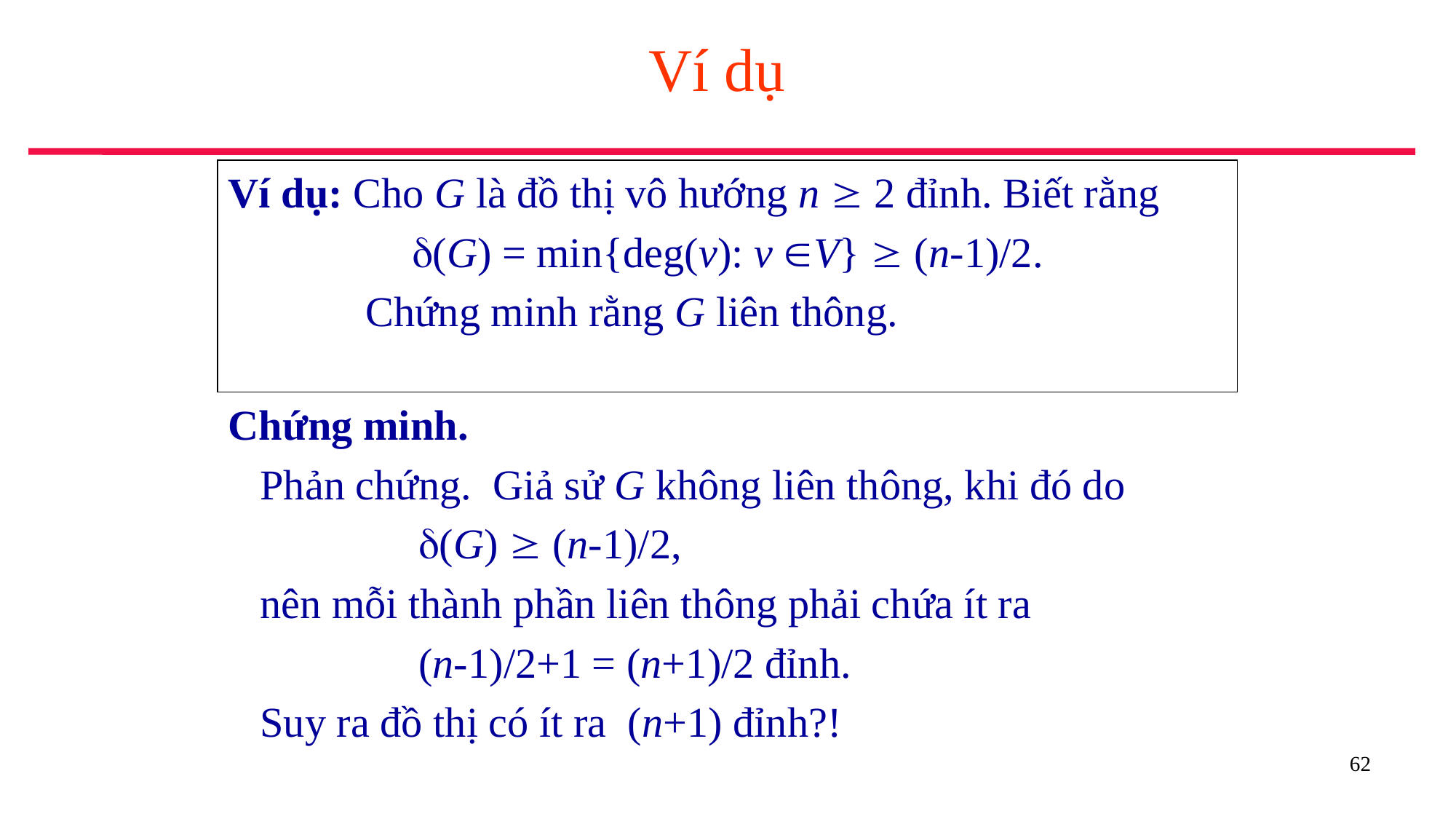

# Ví dụ
Ví dụ: Cho G là đồ thị vô hướng n ≥ 2 đỉnh. Biết rằng
δ(G) = min{deg(v): v ∈V} ≥ (n-1)/2.
             Chứng minh rằng G liên thông.
Chứng minh.
   Phản chứng.  Giả sử G không liên thông, khi đó do
                  δ(G) ≥ (n-1)/2,
   nên mỗi thành phần liên thông phải chứa ít ra
                  (n-1)/2+1 = (n+1)/2 đỉnh.
   Suy ra đồ thị có ít ra  (n+1) đỉnh?!
62